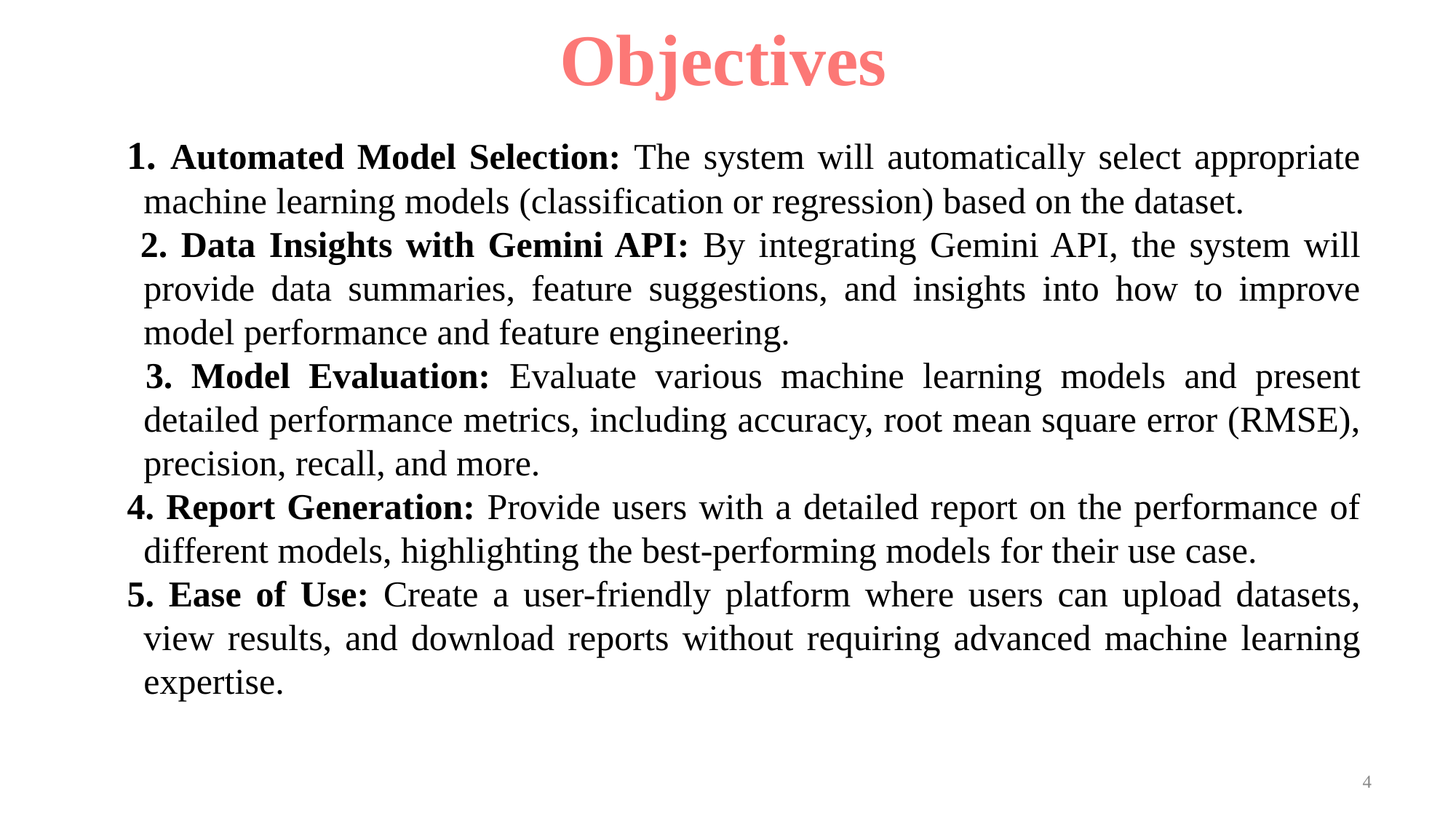

Objectives
#
1. Automated Model Selection: The system will automatically select appropriate machine learning models (classification or regression) based on the dataset.
 2. Data Insights with Gemini API: By integrating Gemini API, the system will provide data summaries, feature suggestions, and insights into how to improve model performance and feature engineering.
 3. Model Evaluation: Evaluate various machine learning models and present detailed performance metrics, including accuracy, root mean square error (RMSE), precision, recall, and more.
4. Report Generation: Provide users with a detailed report on the performance of different models, highlighting the best-performing models for their use case.
5. Ease of Use: Create a user-friendly platform where users can upload datasets, view results, and download reports without requiring advanced machine learning expertise.
4